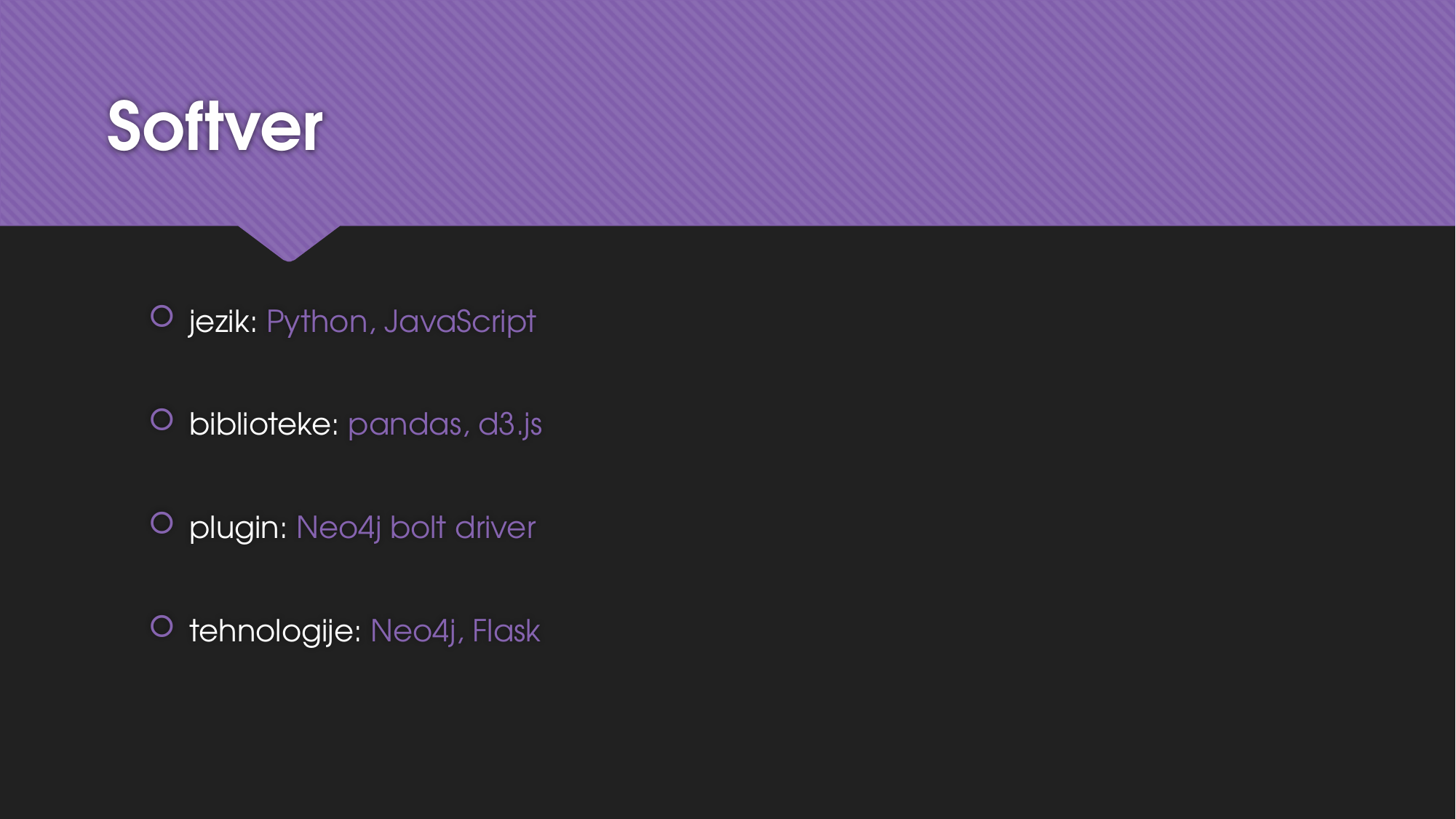

# Softver
jezik: Python, JavaScript

biblioteke: pandas, d3.js

plugin: Neo4j bolt driver

tehnologije: Neo4j, Flask